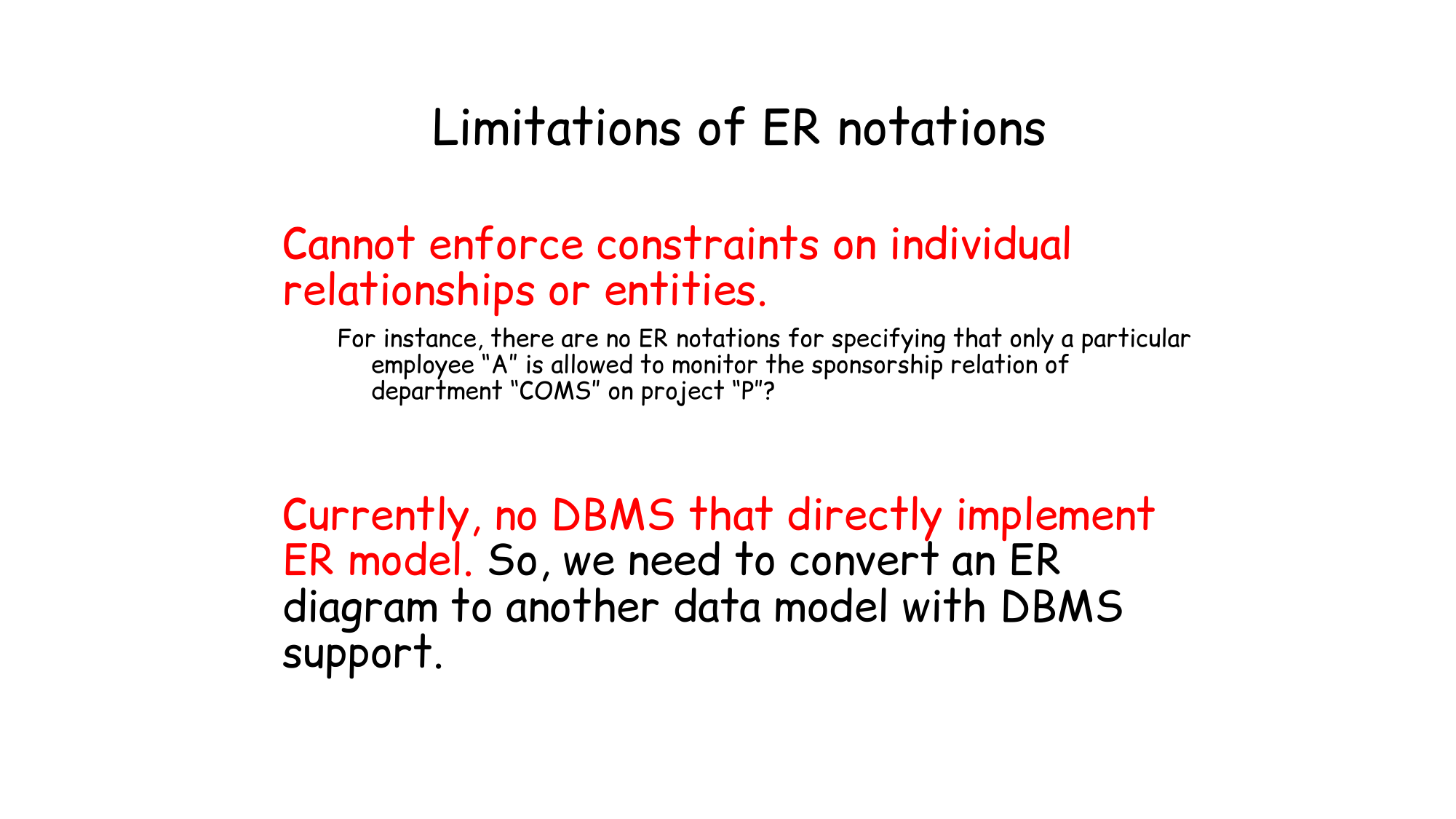

Limitations of ER notations
Cannot enforce constraints on individual relationships or entities.
For instance, there are no ER notations for specifying that only a particular employee “A” is allowed to monitor the sponsorship relation of department “COMS” on project “P”?

Currently, no DBMS that directly implement ER model. So, we need to convert an ER diagram to another data model with DBMS support.